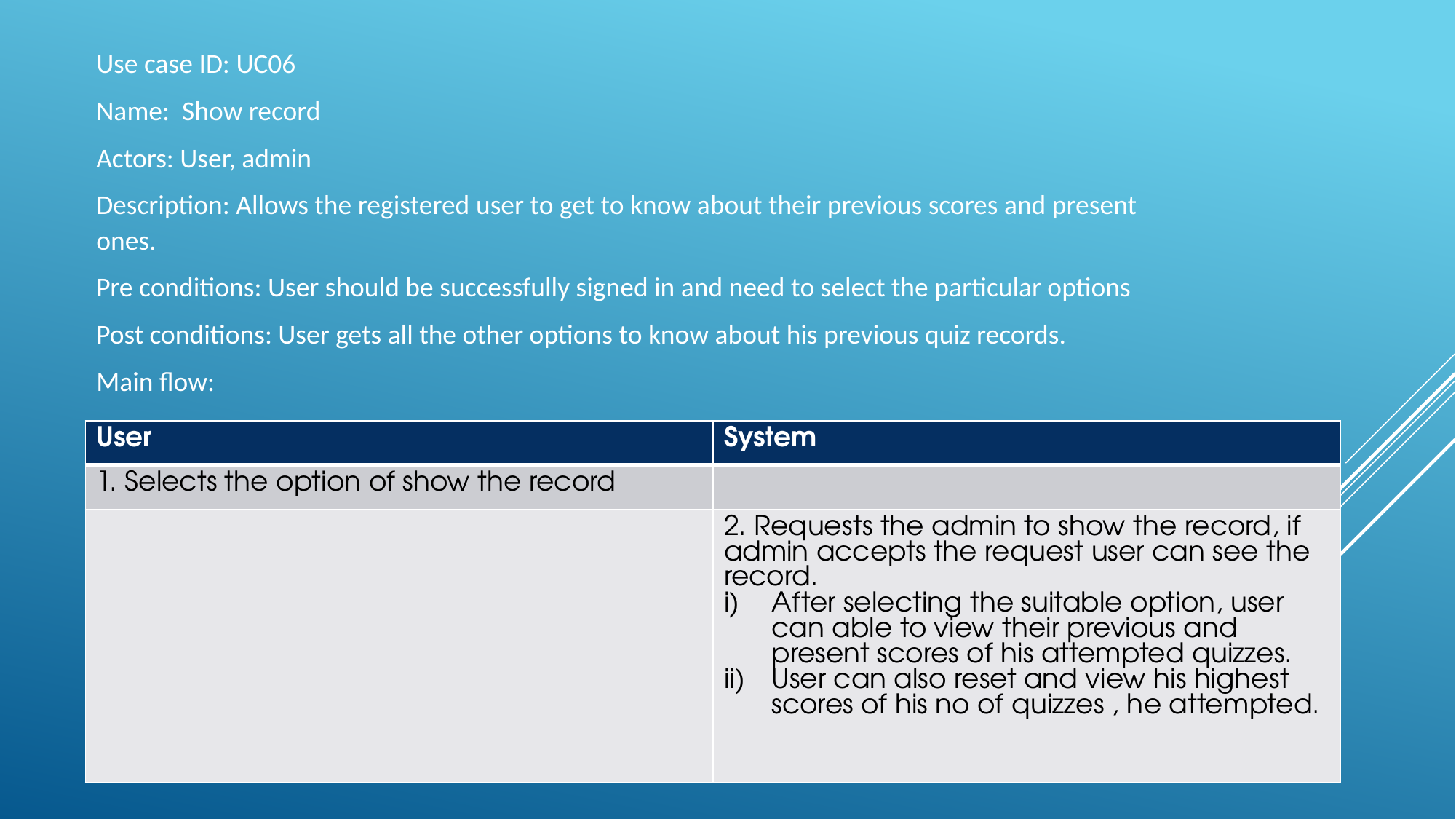

Use case ID: UC06
Name:  Show record
Actors: User, admin
Description: Allows the registered user to get to know about their previous scores and present ones.
Pre conditions: User should be successfully signed in and need to select the particular options
Post conditions: User gets all the other options to know about his previous quiz records.
Main flow:
| User | System |
| --- | --- |
| 1. Selects the option of show the record |  |
|  | 2. Requests the admin to show the record, if admin accepts the request user can see the record. After selecting the suitable option, user can able to view their previous and present scores of his attempted quizzes. User can also reset and view his highest scores of his no of quizzes , he attempted. |